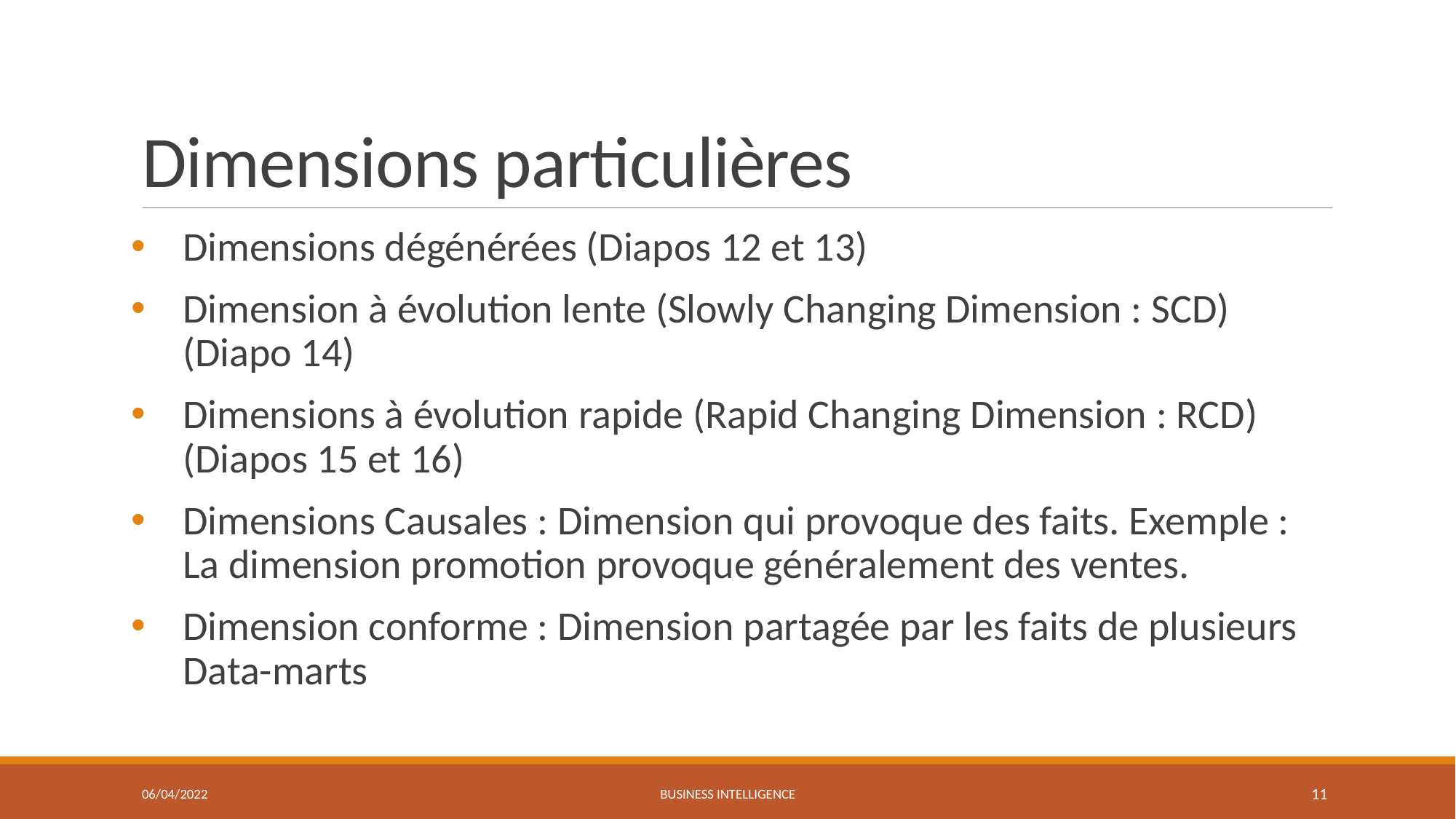

# Dimensions particulières
Dimensions dégénérées (Diapos 12 et 13)
Dimension à évolution lente (Slowly Changing Dimension : SCD) (Diapo 14)
Dimensions à évolution rapide (Rapid Changing Dimension : RCD) (Diapos 15 et 16)
Dimensions Causales : Dimension qui provoque des faits. Exemple : La dimension promotion provoque généralement des ventes.
Dimension conforme : Dimension partagée par les faits de plusieurs Data-marts

06/04/2022
Business Intelligence
11